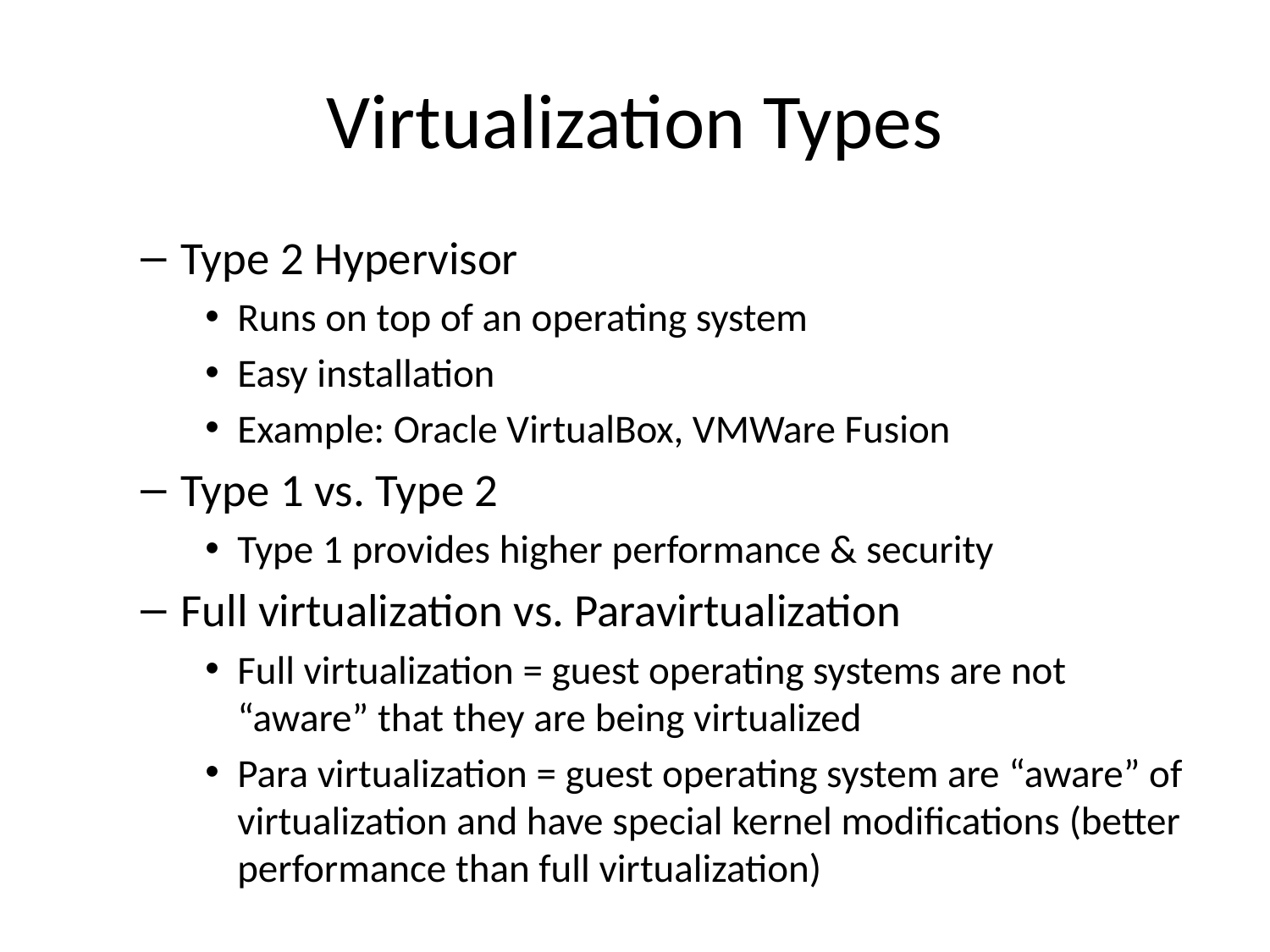

# Virtualization Types
Type 2 Hypervisor
Runs on top of an operating system
Easy installation
Example: Oracle VirtualBox, VMWare Fusion
Type 1 vs. Type 2
Type 1 provides higher performance & security
Full virtualization vs. Paravirtualization
Full virtualization = guest operating systems are not “aware” that they are being virtualized
Para virtualization = guest operating system are “aware” of virtualization and have special kernel modifications (better performance than full virtualization)